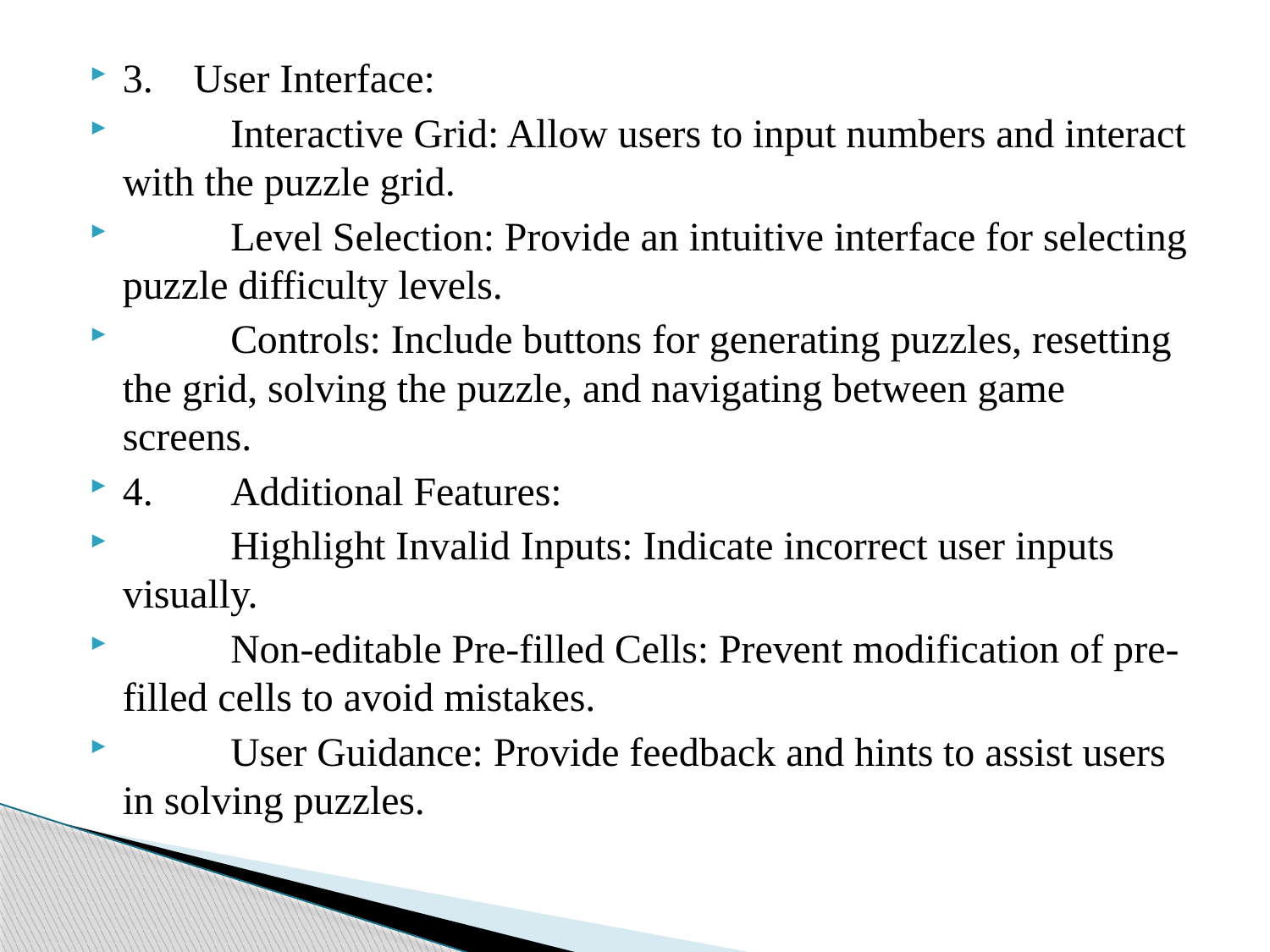

3.    User Interface:
	Interactive Grid: Allow users to input numbers and interact with the puzzle grid.
	Level Selection: Provide an intuitive interface for selecting puzzle difficulty levels.
	Controls: Include buttons for generating puzzles, resetting the grid, solving the puzzle, and navigating between game screens.
4.	Additional Features:
	Highlight Invalid Inputs: Indicate incorrect user inputs visually.
	Non-editable Pre-filled Cells: Prevent modification of pre-filled cells to avoid mistakes.
	User Guidance: Provide feedback and hints to assist users in solving puzzles.